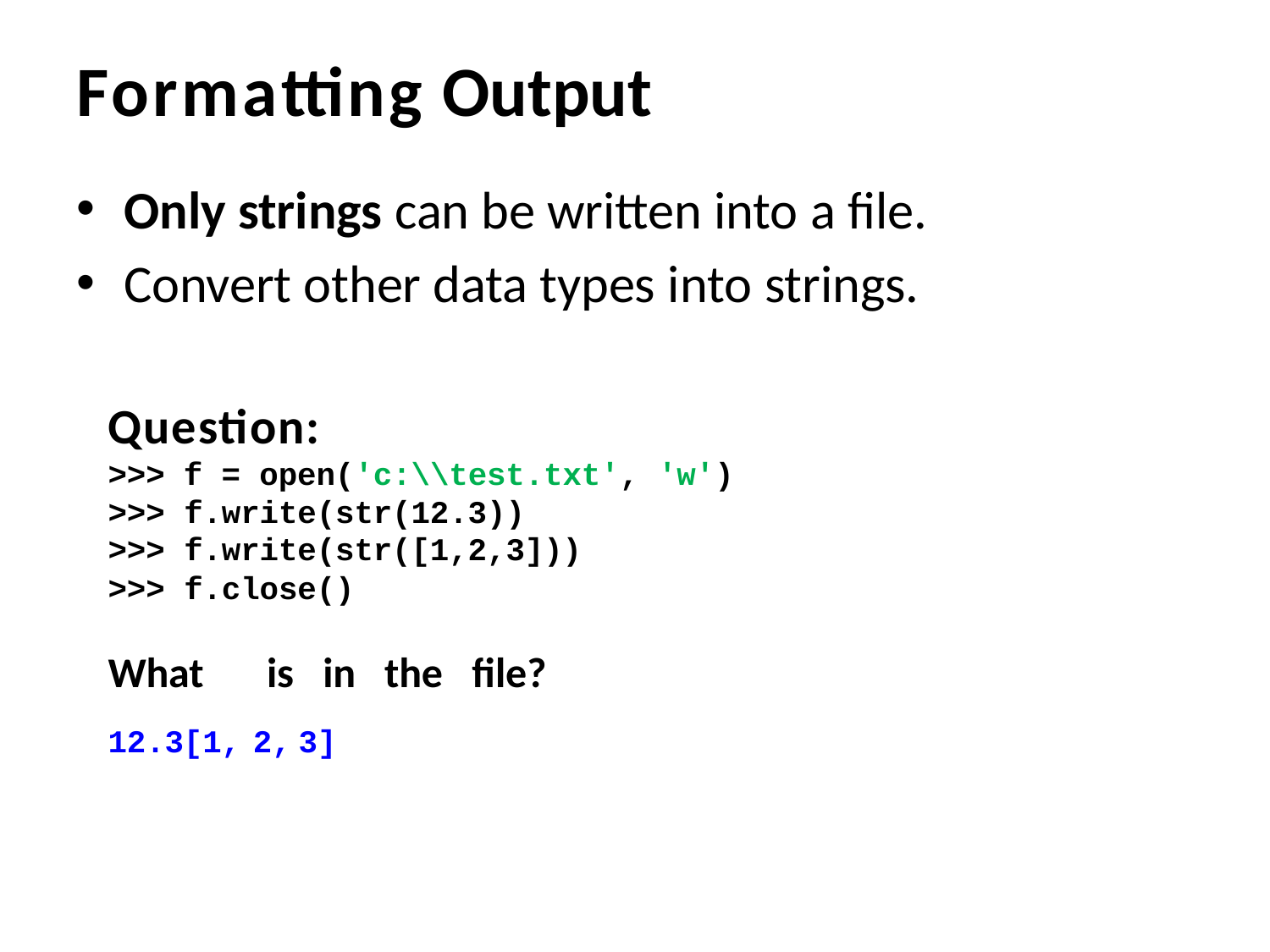

# Formatting Output
Only strings can be written into a ﬁle.
Convert other data types into strings.

Question:
>>> f = open('c:\\test.txt', 'w')
>>> f.write(str(12.3))
>>> f.write(str([1,2,3]))
>>> f.close()

What	is	in	the	ﬁle?
12.3[1,	2,	3]